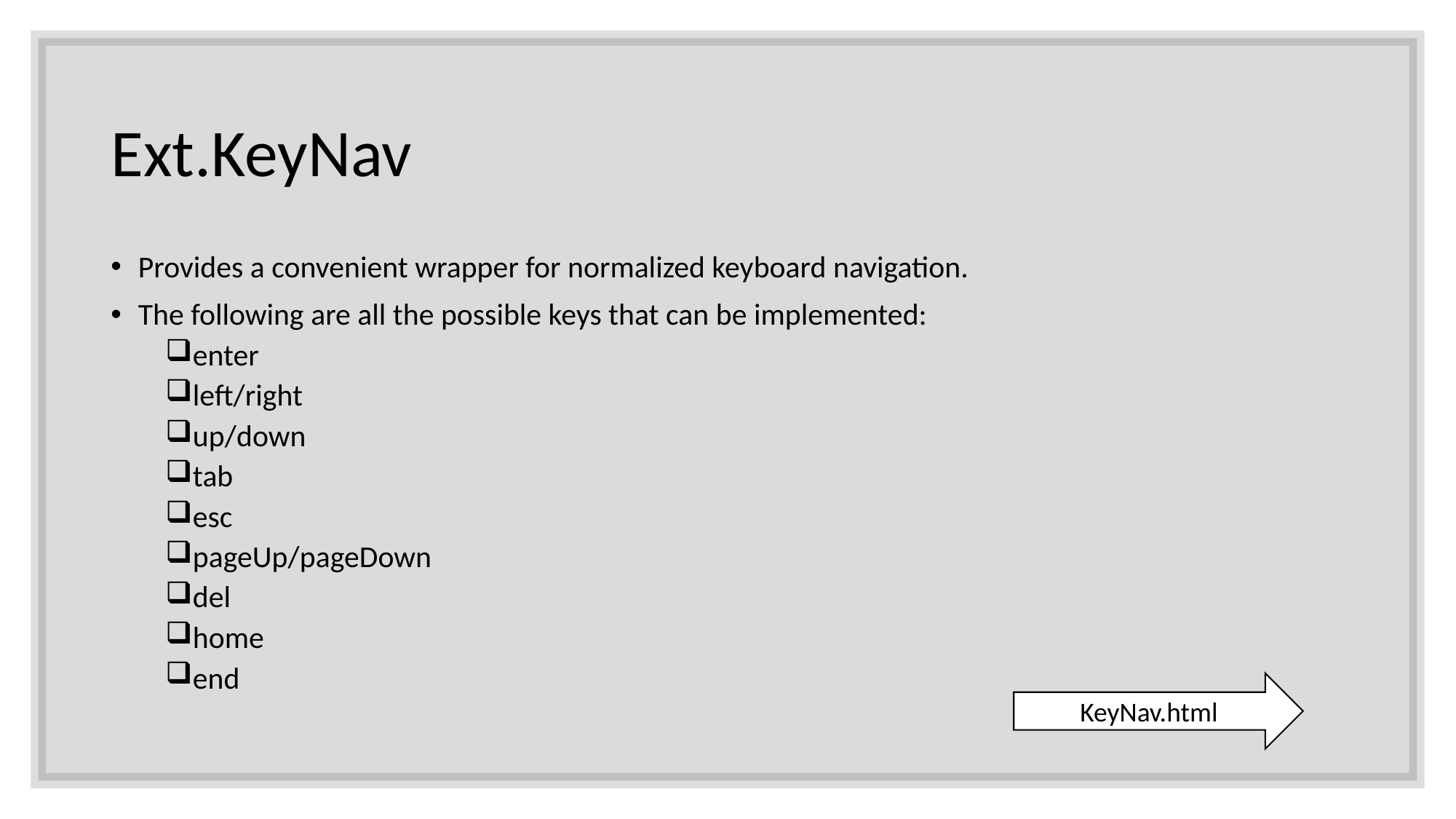

# Ext.KeyNav
Provides a convenient wrapper for normalized keyboard navigation.
The following are all the possible keys that can be implemented:
enter
left/right
up/down
tab
esc
pageUp/pageDown
del
home
end
KeyNav.html